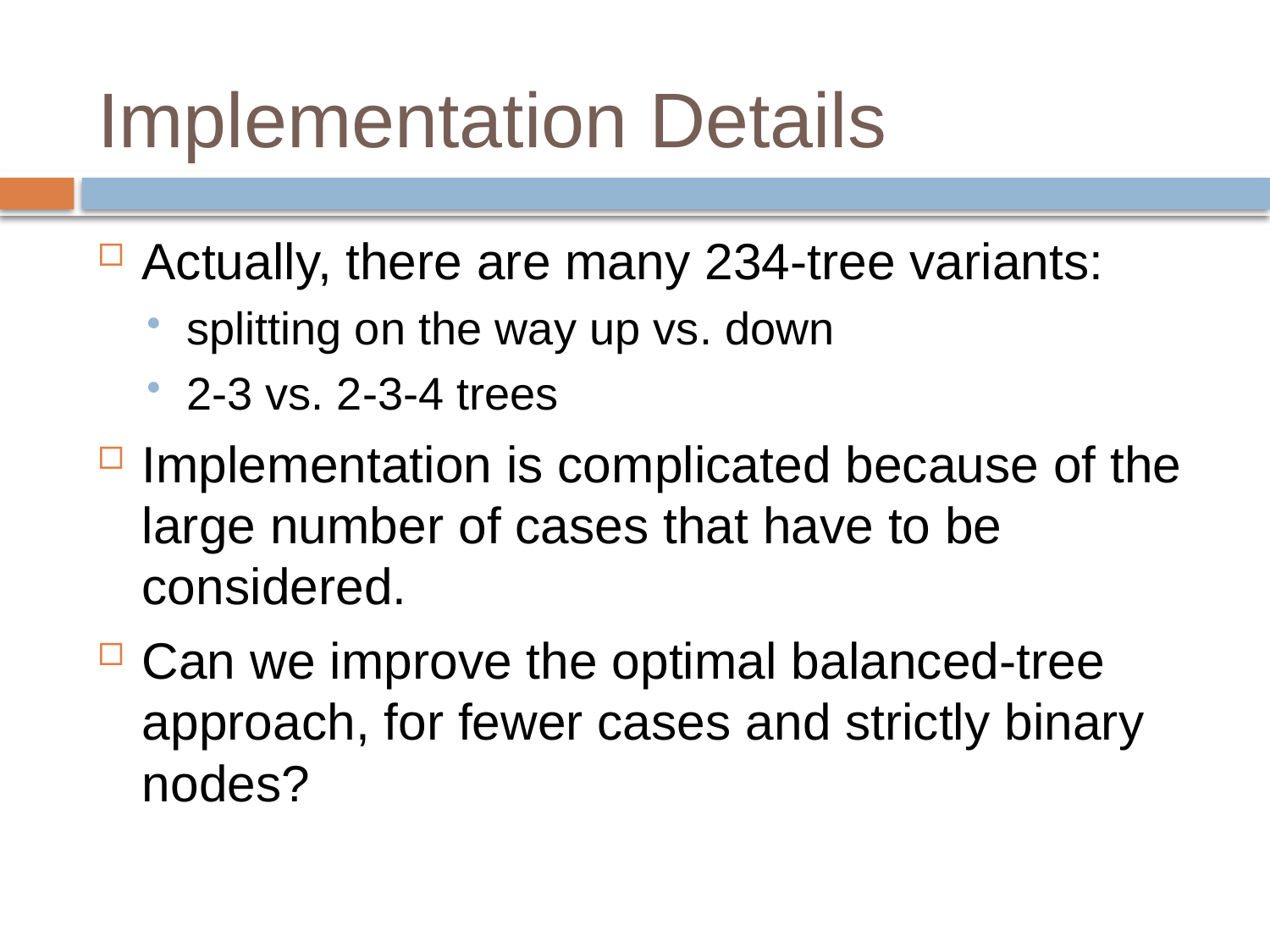

# Implementation Details
Actually, there are many 234-tree variants:
splitting on the way up vs. down
2-3 vs. 2-3-4 trees
Implementation is complicated because of the large number of cases that have to be considered.
Can we improve the optimal balanced-tree approach, for fewer cases and strictly binary nodes?